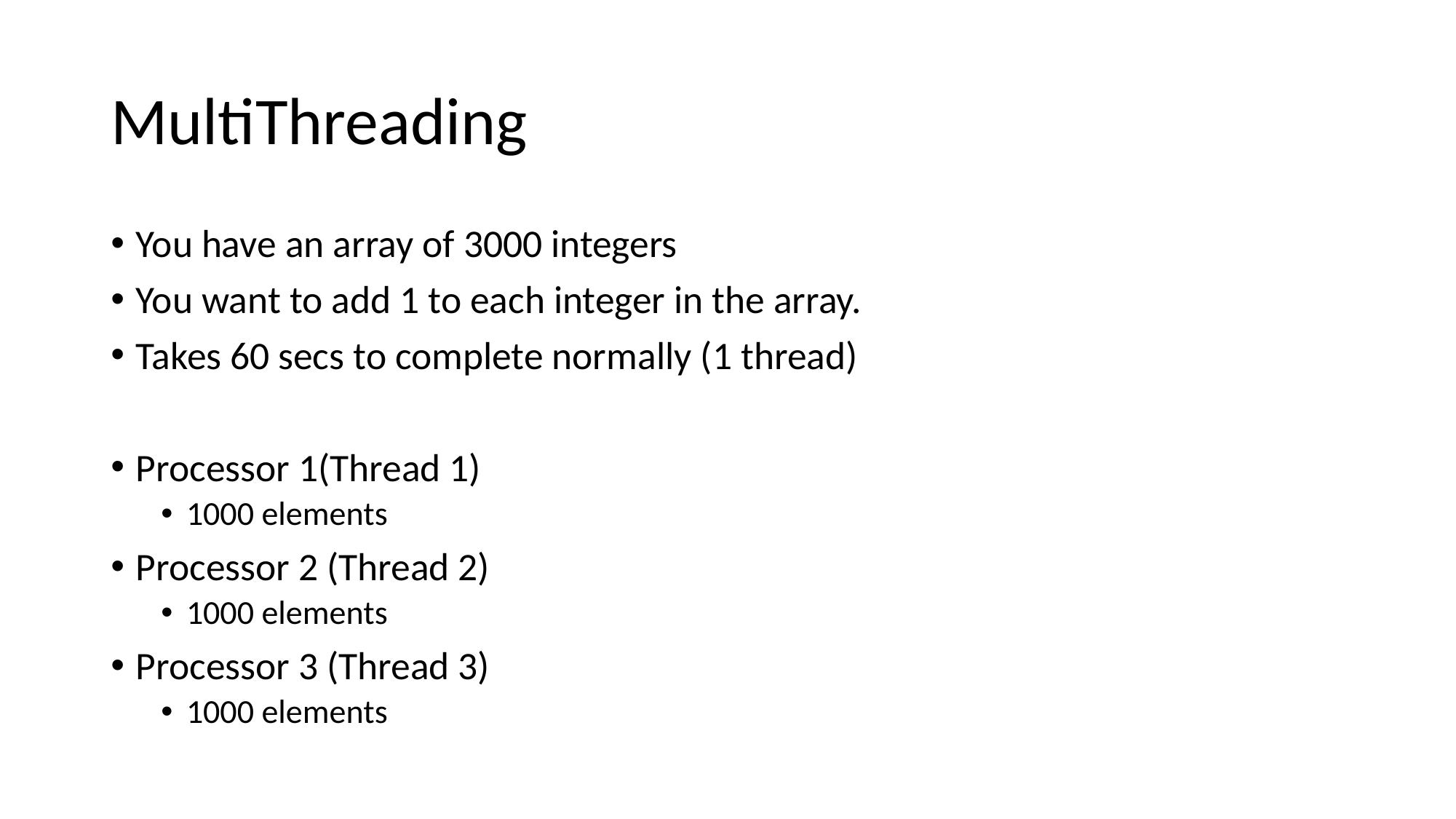

# MultiThreading
You have an array of 3000 integers
You want to add 1 to each integer in the array.
Takes 60 secs to complete normally (1 thread)

Processor 1(Thread 1)
1000 elements
Processor 2 (Thread 2)
1000 elements
Processor 3 (Thread 3)
1000 elements